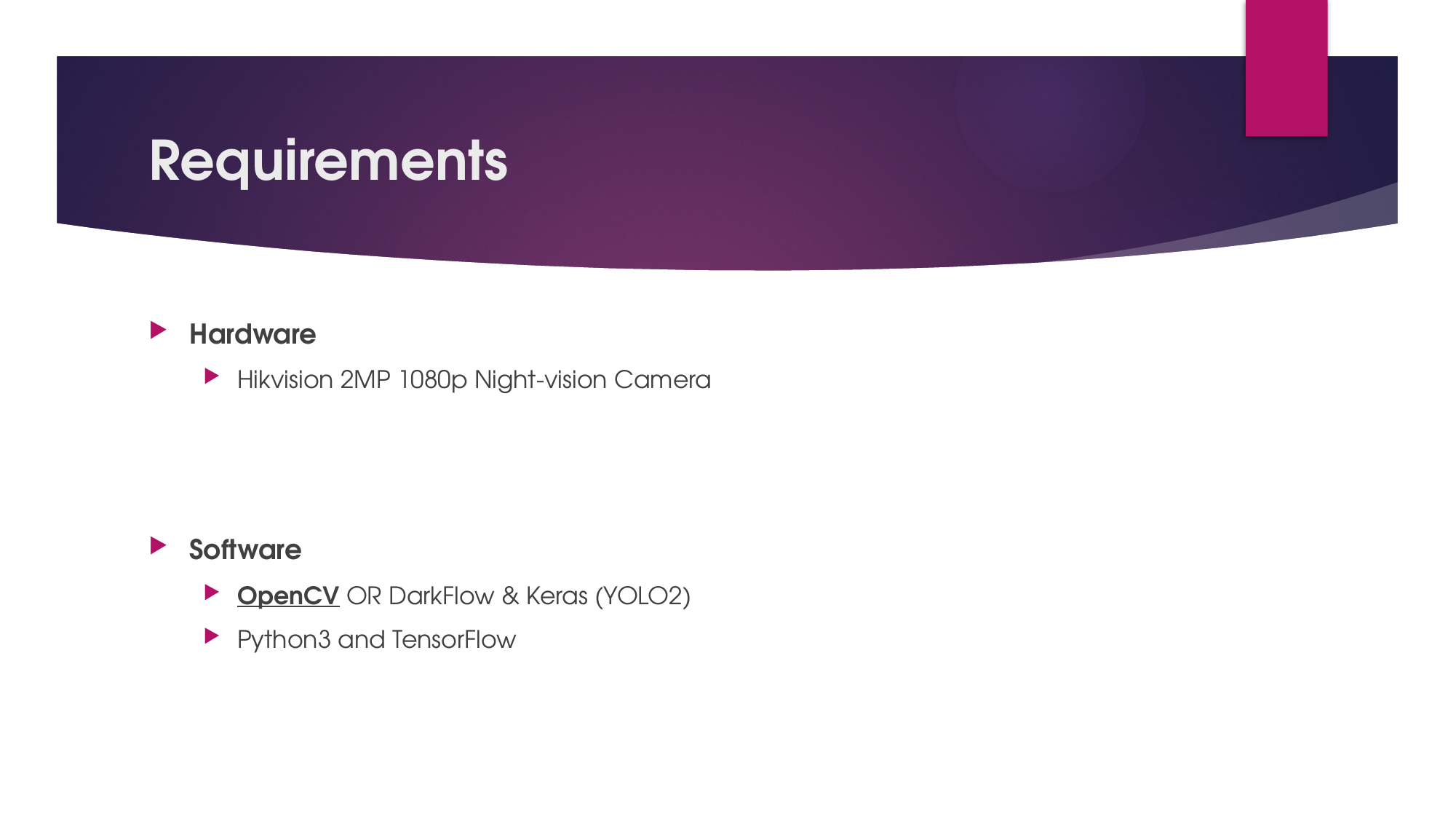

# Requirements
Hardware
Hikvision 2MP 1080p Night-vision Camera

Software
OpenCV OR DarkFlow & Keras (YOLO2)
Python3 and TensorFlow